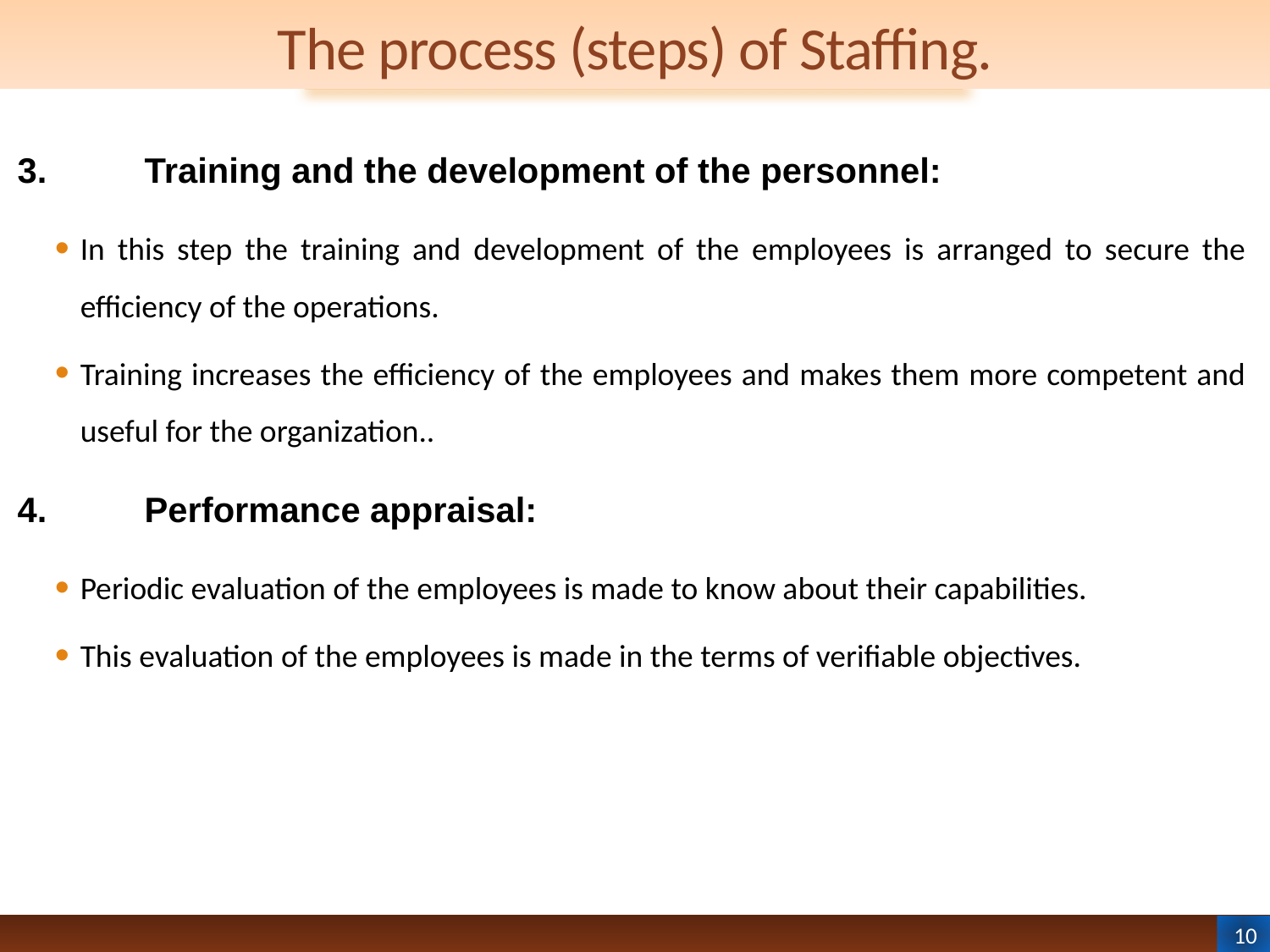

# The process (steps) of Staffing.
3.	Training and the development of the personnel:
In this step the training and development of the employees is arranged to secure the efficiency of the operations.
Training increases the efficiency of the employees and makes them more competent and useful for the organization..
4.	Performance appraisal:
Periodic evaluation of the employees is made to know about their capabilities.
This evaluation of the employees is made in the terms of verifiable objectives.
10